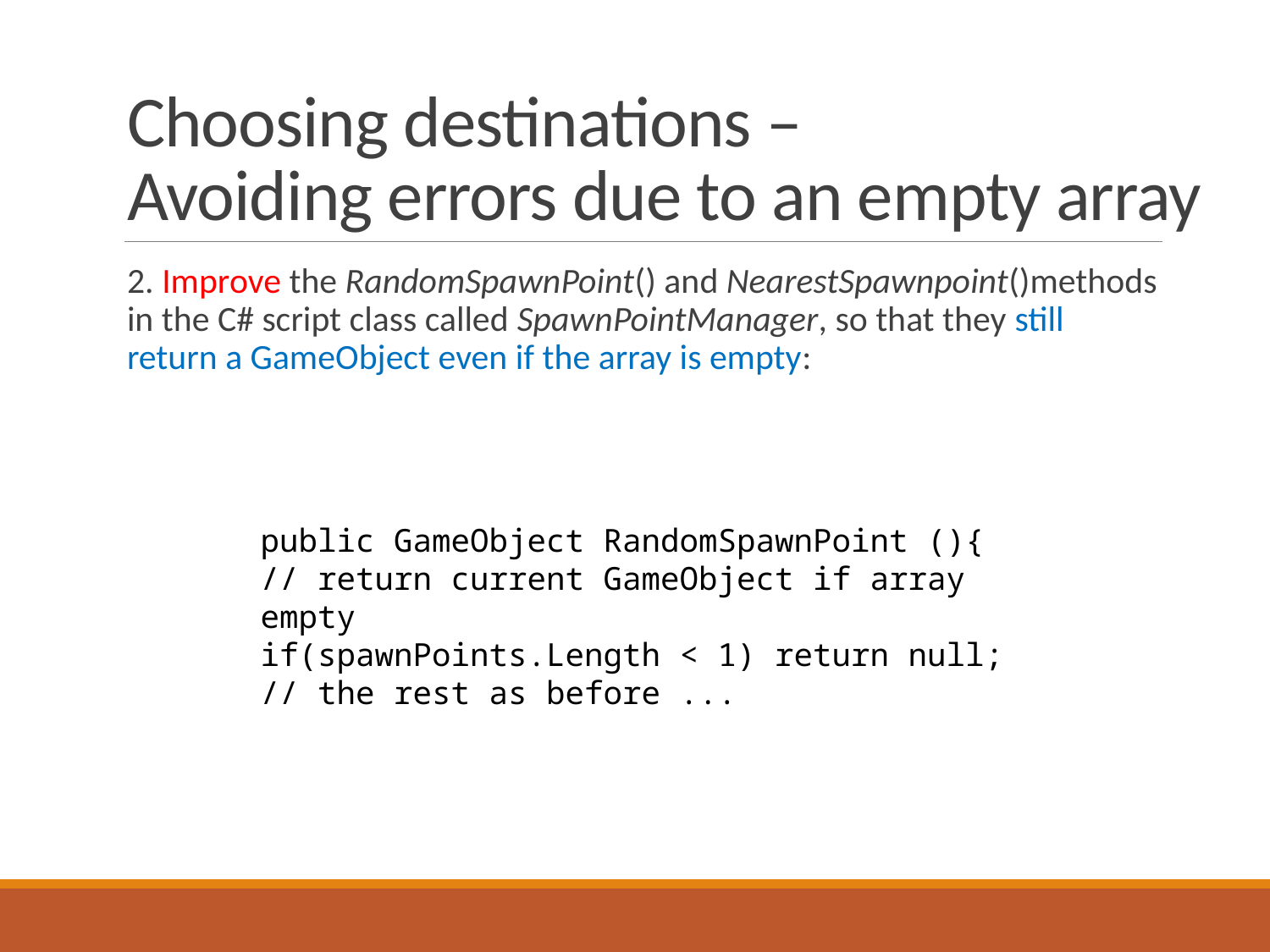

# Choosing destinations – Avoiding errors due to an empty array
2. Improve the RandomSpawnPoint() and NearestSpawnpoint()methods in the C# script class called SpawnPointManager, so that they still return a GameObject even if the array is empty:
public GameObject RandomSpawnPoint (){
// return current GameObject if array empty
if(spawnPoints.Length < 1) return null;
// the rest as before ...